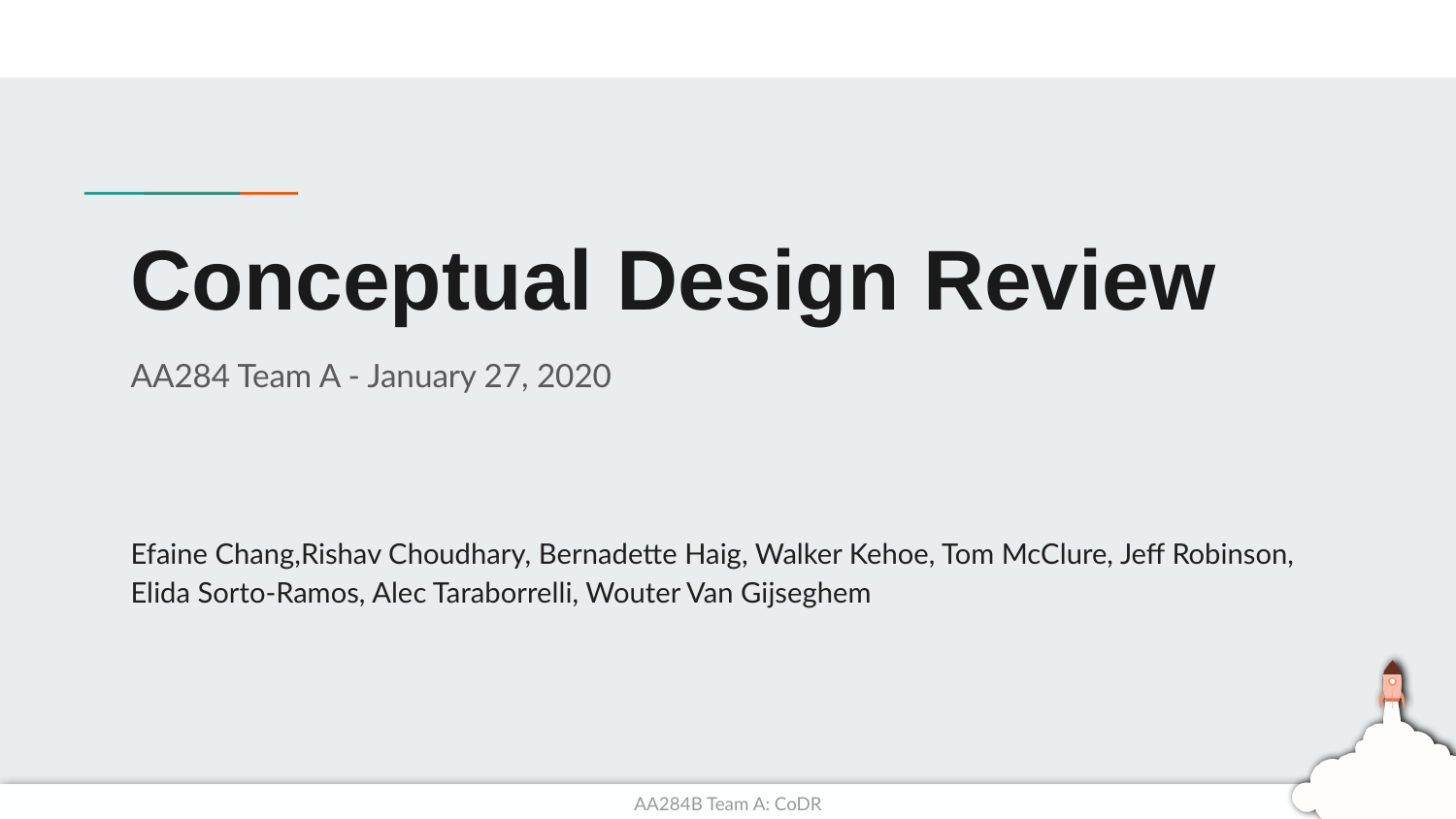

# Conceptual Design Review
AA284 Team A - January 27, 2020

Efaine Chang,Rishav Choudhary, Bernadette Haig, Walker Kehoe, Tom McClure, Jeff Robinson, Elida Sorto-Ramos, Alec Taraborrelli, Wouter Van Gijseghem